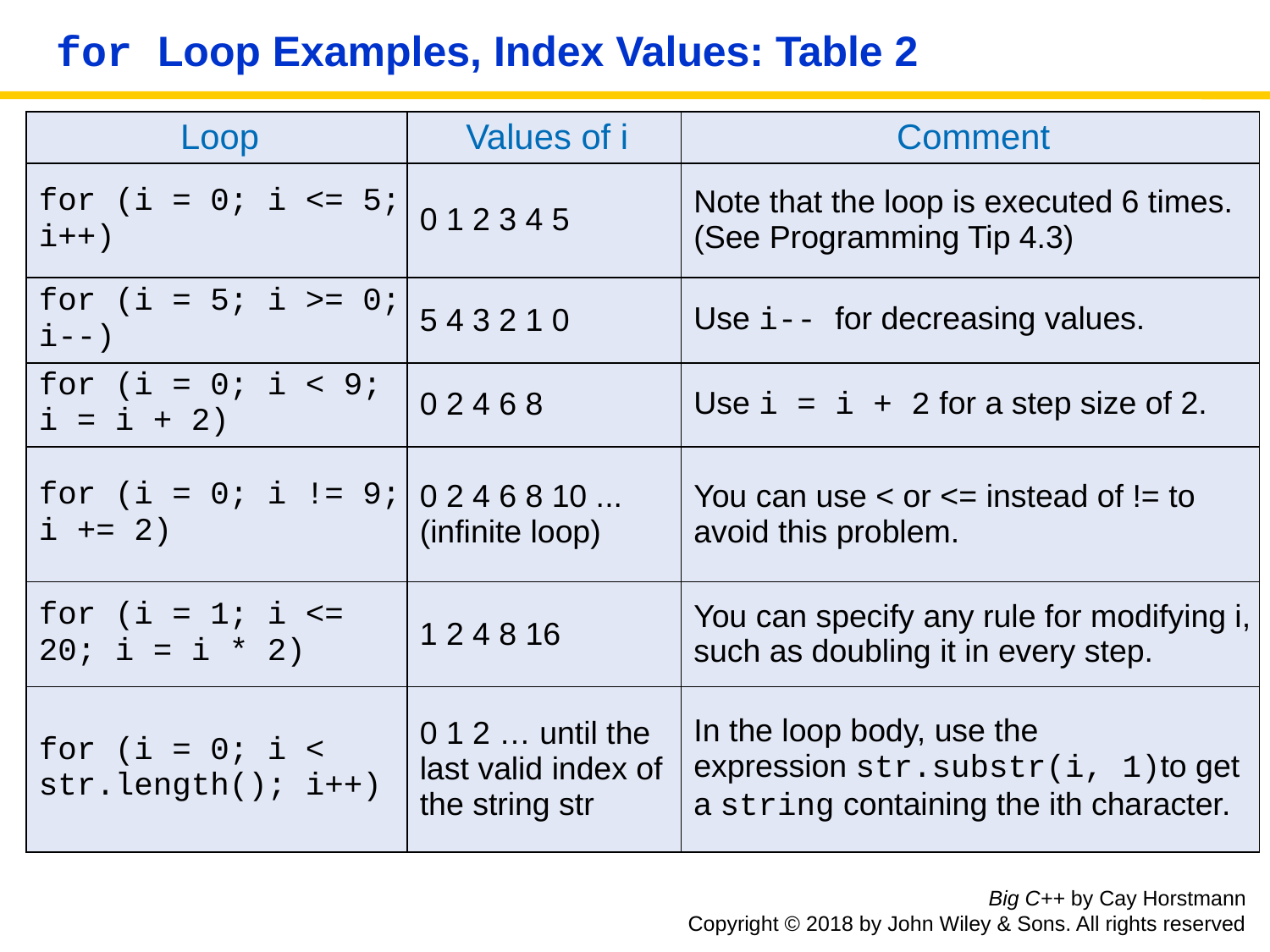

# for Loop Examples, Index Values: Table 2
| Loop | Values of i | Comment |
| --- | --- | --- |
| for (i = 0; i <= 5; i++) | 0 1 2 3 4 5 | Note that the loop is executed 6 times. (See Programming Tip 4.3) |
| for (i = 5; i >= 0; i--) | 5 4 3 2 1 0 | Use i-- for decreasing values. |
| for (i = 0; i < 9; i = i + 2) | 0 2 4 6 8 | Use i = i + 2 for a step size of 2. |
| for (i = 0; i != 9; i += 2) | 0 2 4 6 8 10 ... (infinite loop) | You can use < or <= instead of != to avoid this problem. |
| for (i = 1; i <= 20; i = i \* 2) | 1 2 4 8 16 | You can specify any rule for modifying i, such as doubling it in every step. |
| for (i = 0; i < str.length(); i++) | 0 1 2 … until the last valid index of the string str | In the loop body, use the expression str.substr(i, 1)to get a string containing the ith character. |
Big C++ by Cay Horstmann
Copyright © 2018 by John Wiley & Sons. All rights reserved